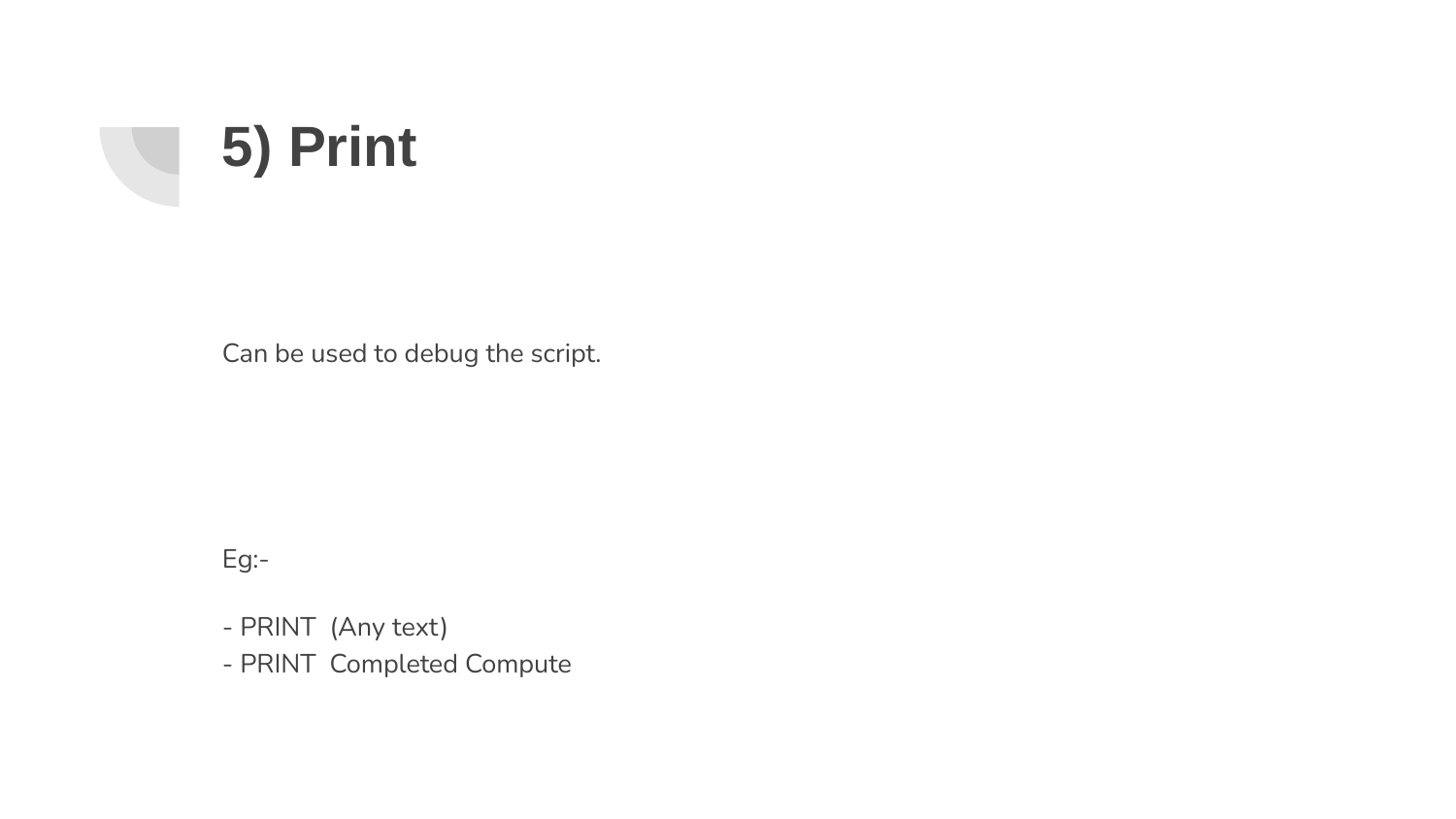

# 5) Print
Can be used to debug the script.

Eg:-
- PRINT  (Any text)
- PRINT  Completed Compute